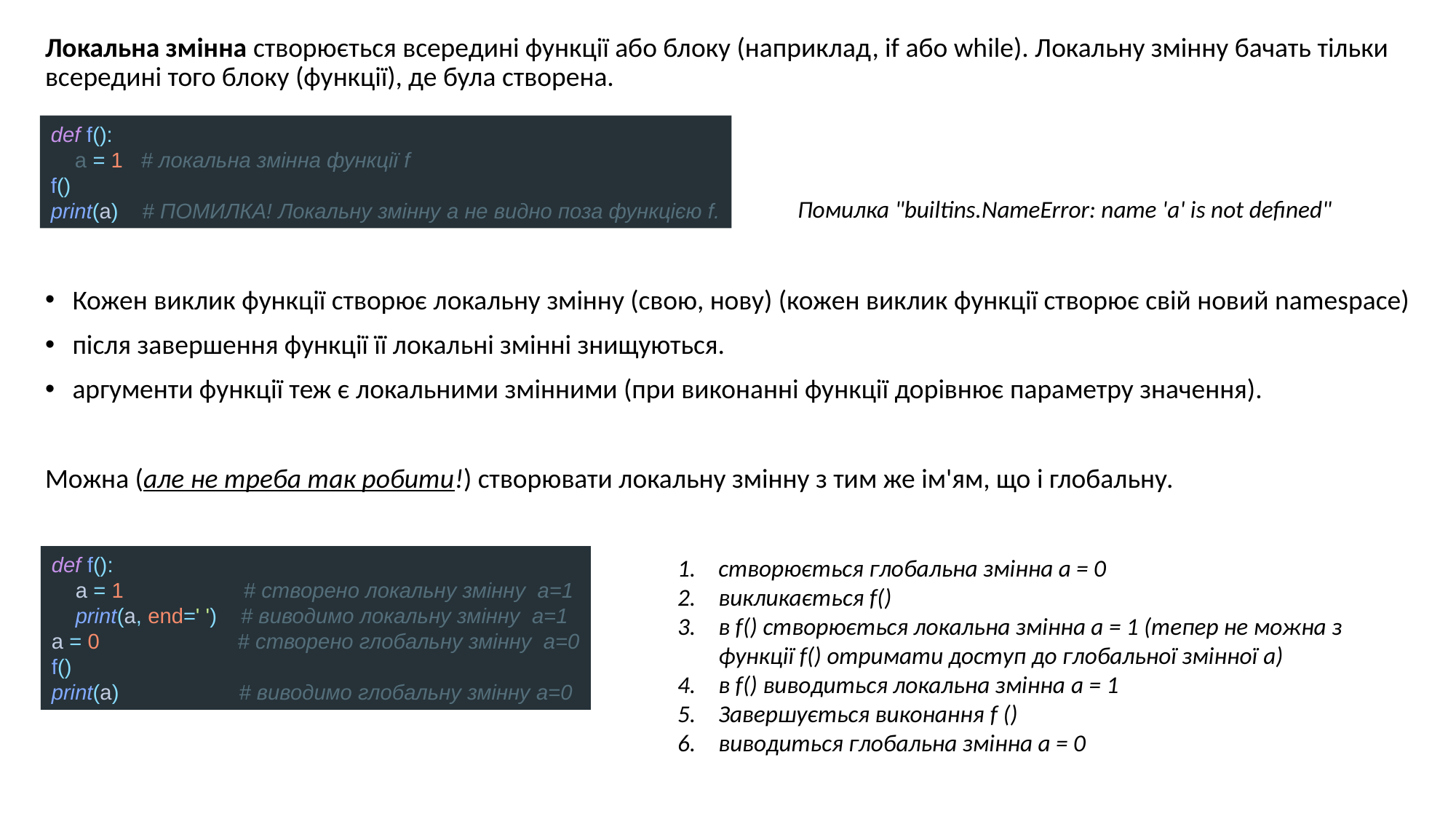

Локальна змінна створюється всередині функції або блоку (наприклад, if або while). Локальну змінну бачать тільки всередині того блоку (функції), де була створена.

Кожен виклик функції створює локальну змінну (свою, нову) (кожен виклик функції створює свій новий namespace)
після завершення функції її локальні змінні знищуються.
аргументи функції теж є локальними змінними (при виконанні функції дорівнює параметру значення).

Можна (але не треба так робити!) створювати локальну змінну з тим же ім'ям, що і глобальну.
def f():
    a = 1   # локальна змінна функції f
f()
print(a)    # ПОМИЛКА! Локальну змінну а не видно поза функцією f.
Помилка "builtins.NameError: name 'a' is not defined"
def f():
    a = 1                    # створено локальну змінну  а=1
    print(a, end=' ')    # виводимо локальну змінну  а=1
a = 0                       # створено глобальну змінну  а=0
f()
print(a)                    # виводимо глобальну змінну а=0
створюється глобальна змінна а = 0
викликається f()
в f() створюється локальна змінна а = 1 (тепер не можна з функції f() отримати доступ до глобальної змінної a)
в f() виводиться локальна змінна a = 1
Завершується виконання f ()
виводиться глобальна змінна а = 0